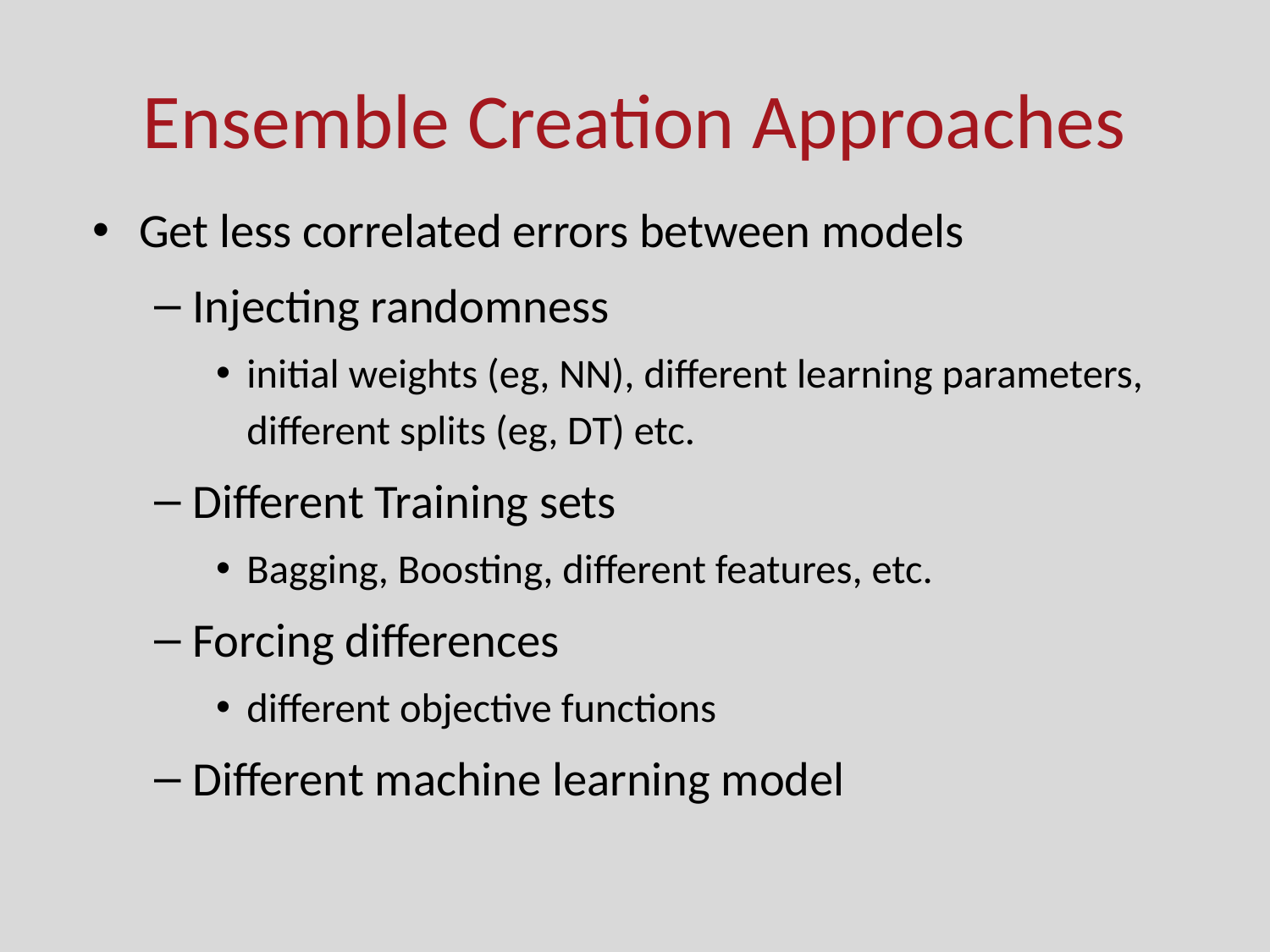

# Ensemble Creation Approaches
Get less correlated errors between models
Injecting randomness
initial weights (eg, NN), different learning parameters, different splits (eg, DT) etc.
Different Training sets
Bagging, Boosting, different features, etc.
Forcing differences
different objective functions
Different machine learning model